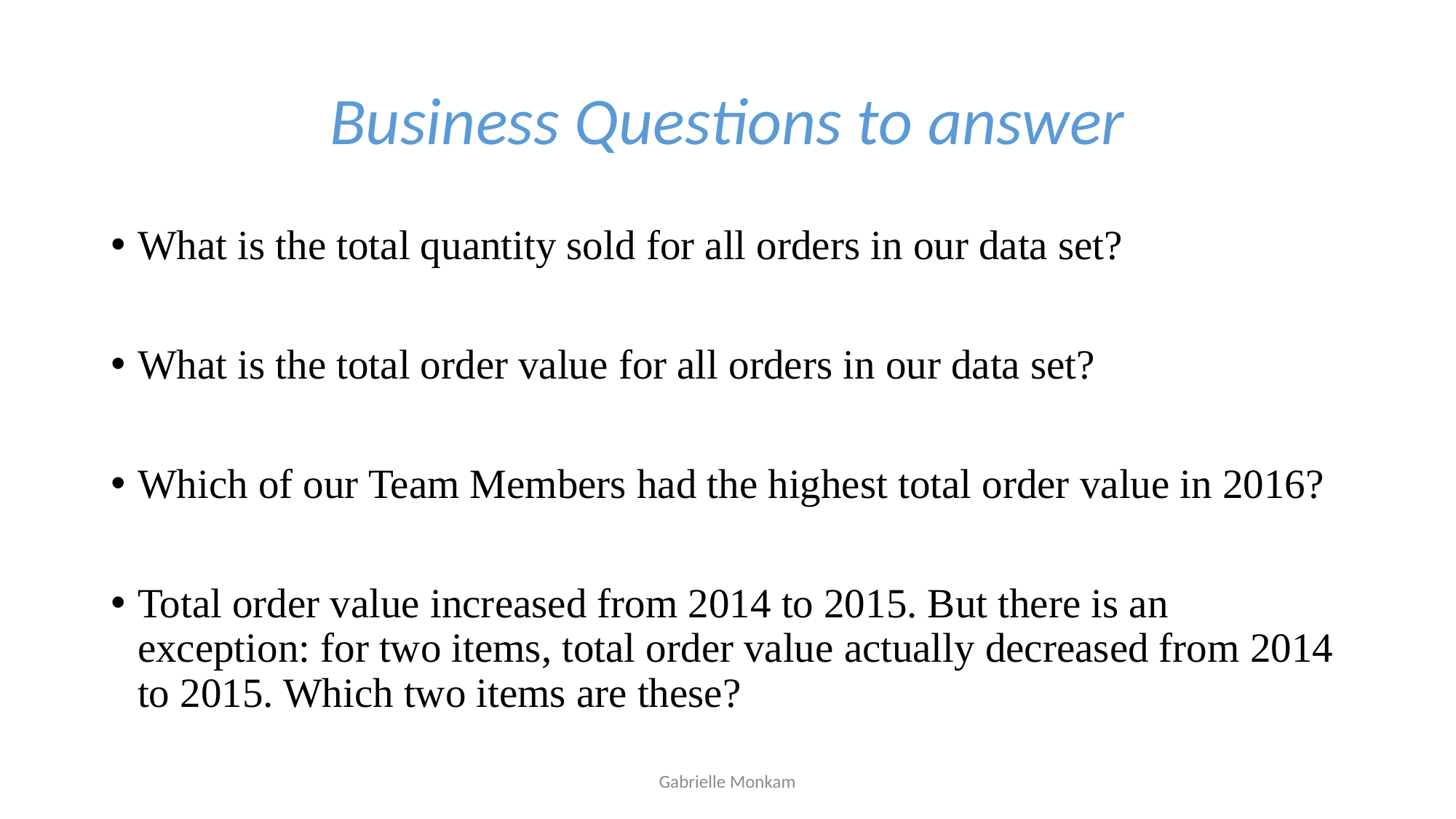

# Business Questions to answer
What is the total quantity sold for all orders in our data set?

What is the total order value for all orders in our data set?

Which of our Team Members had the highest total order value in 2016?

Total order value increased from 2014 to 2015. But there is an exception: for two items, total order value actually decreased from 2014 to 2015. Which two items are these?
Gabrielle Monkam